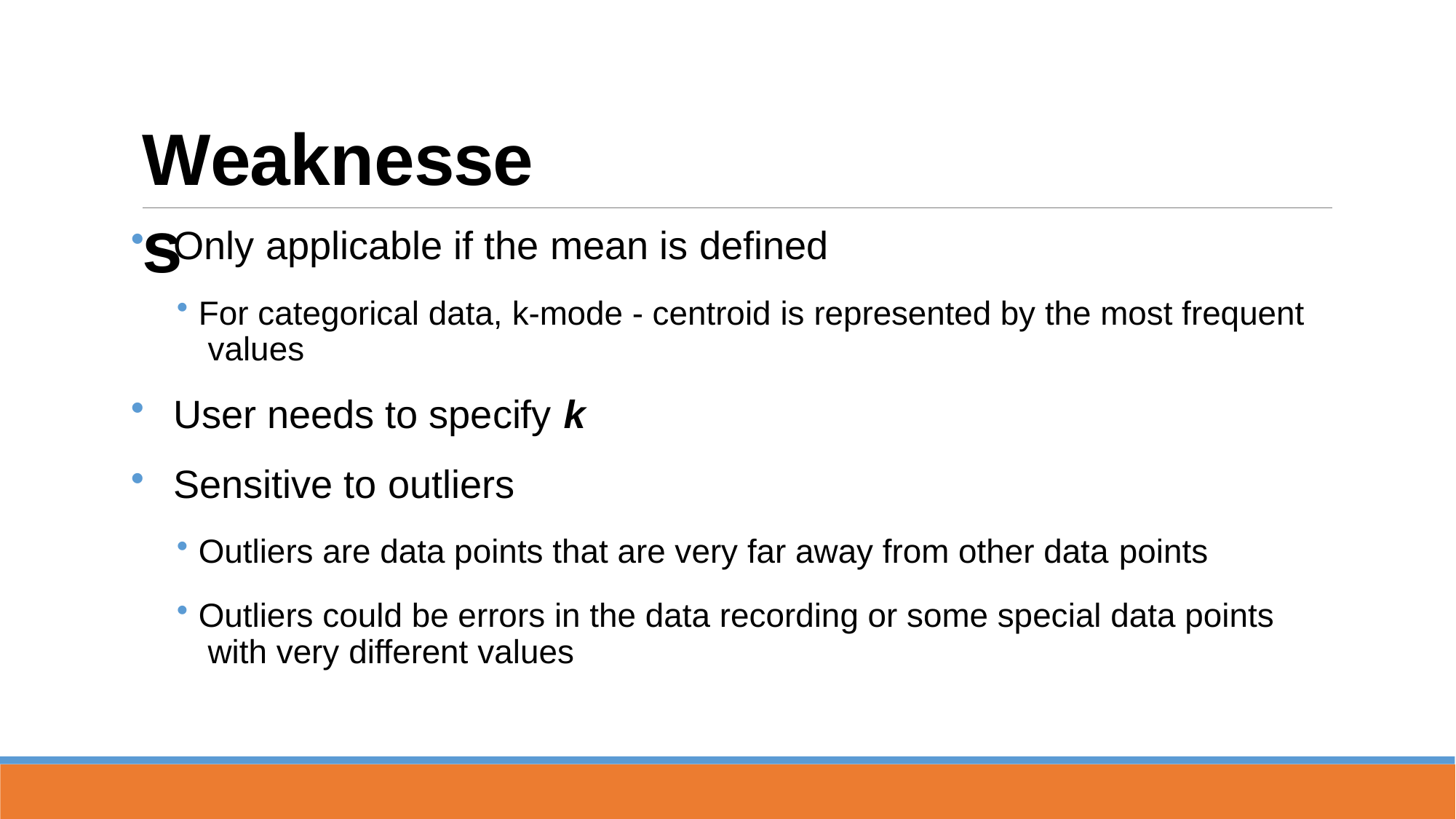

# Weaknesses
Only applicable if the mean is defined
For categorical data, k-mode - centroid is represented by the most frequent  values
User needs to specify k
Sensitive to outliers
Outliers are data points that are very far away from other data points
Outliers could be errors in the data recording or some special data points  with very different values